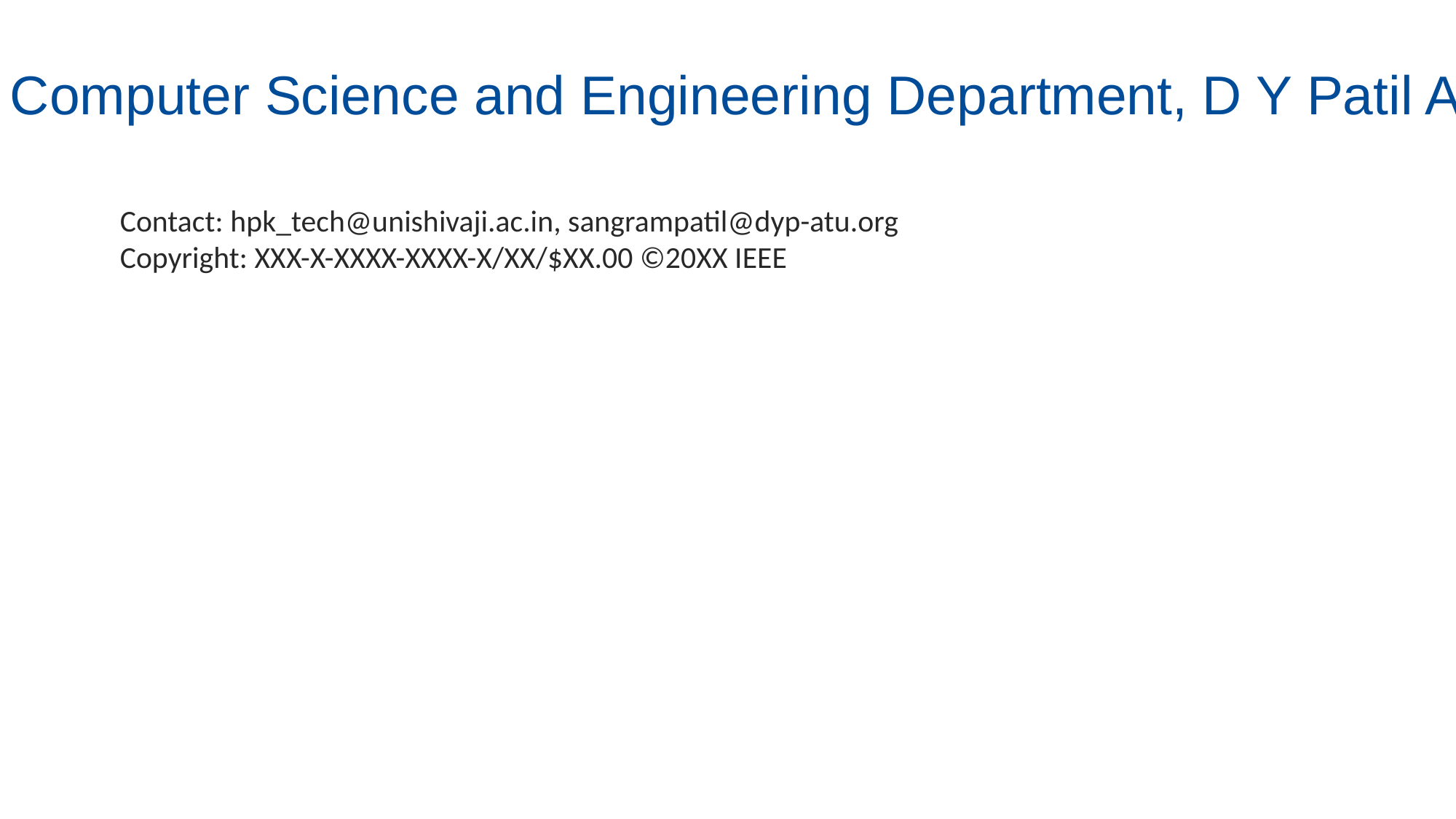

Affiliations: Computer Science and Engineering Department, D Y Patil Agricultura

Contact: hpk_tech@unishivaji.ac.in, sangrampatil@dyp-atu.org
Copyright: XXX-X-XXXX-XXXX-X/XX/$XX.00 ©20XX IEEE